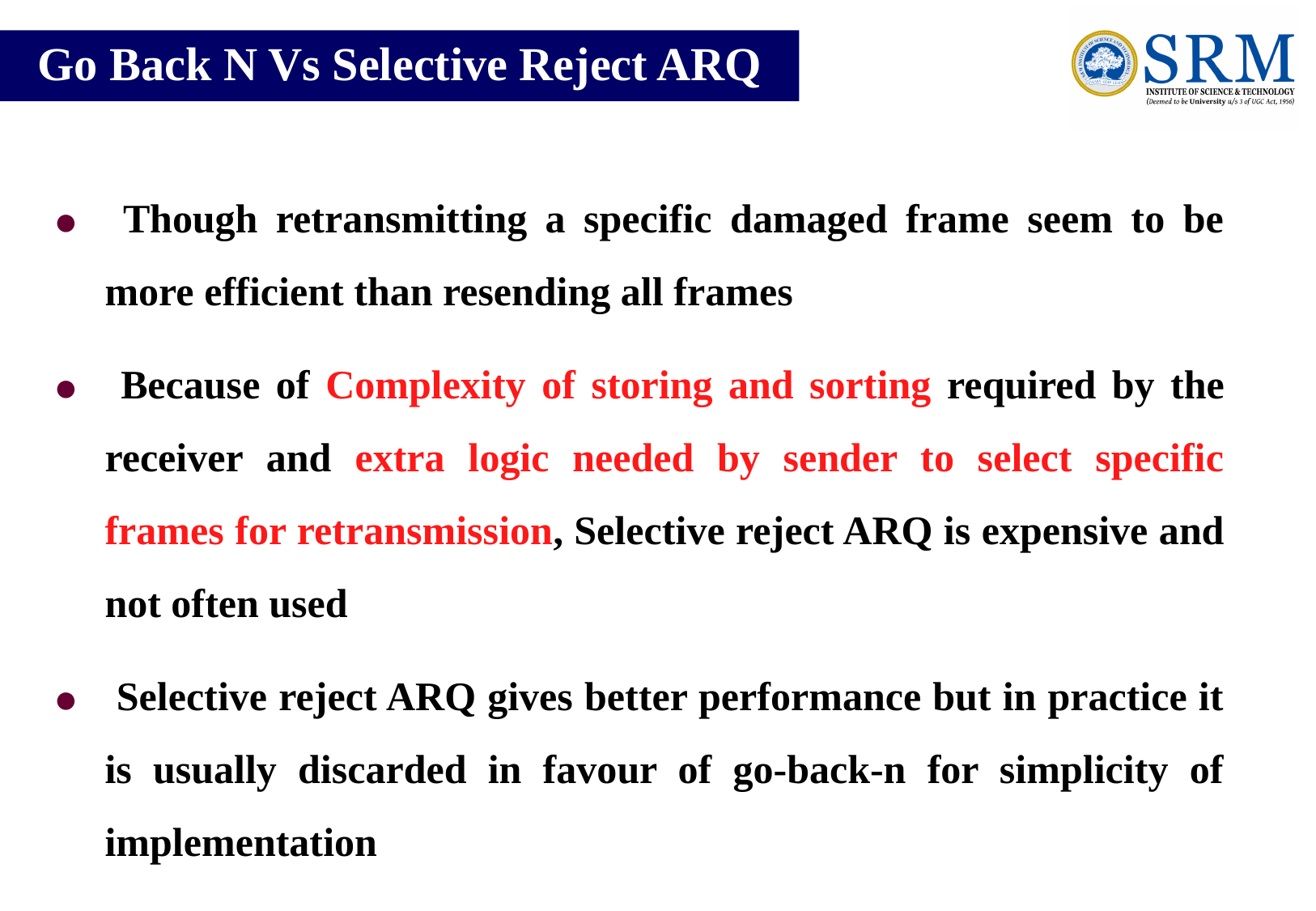

Go Back N Vs Selective Reject ARQ
 Though retransmitting a specific damaged frame seem to be more efficient than resending all frames
 Because of Complexity of storing and sorting required by the receiver and extra logic needed by sender to select specific frames for retransmission, Selective reject ARQ is expensive and not often used
 Selective reject ARQ gives better performance but in practice it is usually discarded in favour of go-back-n for simplicity of implementation